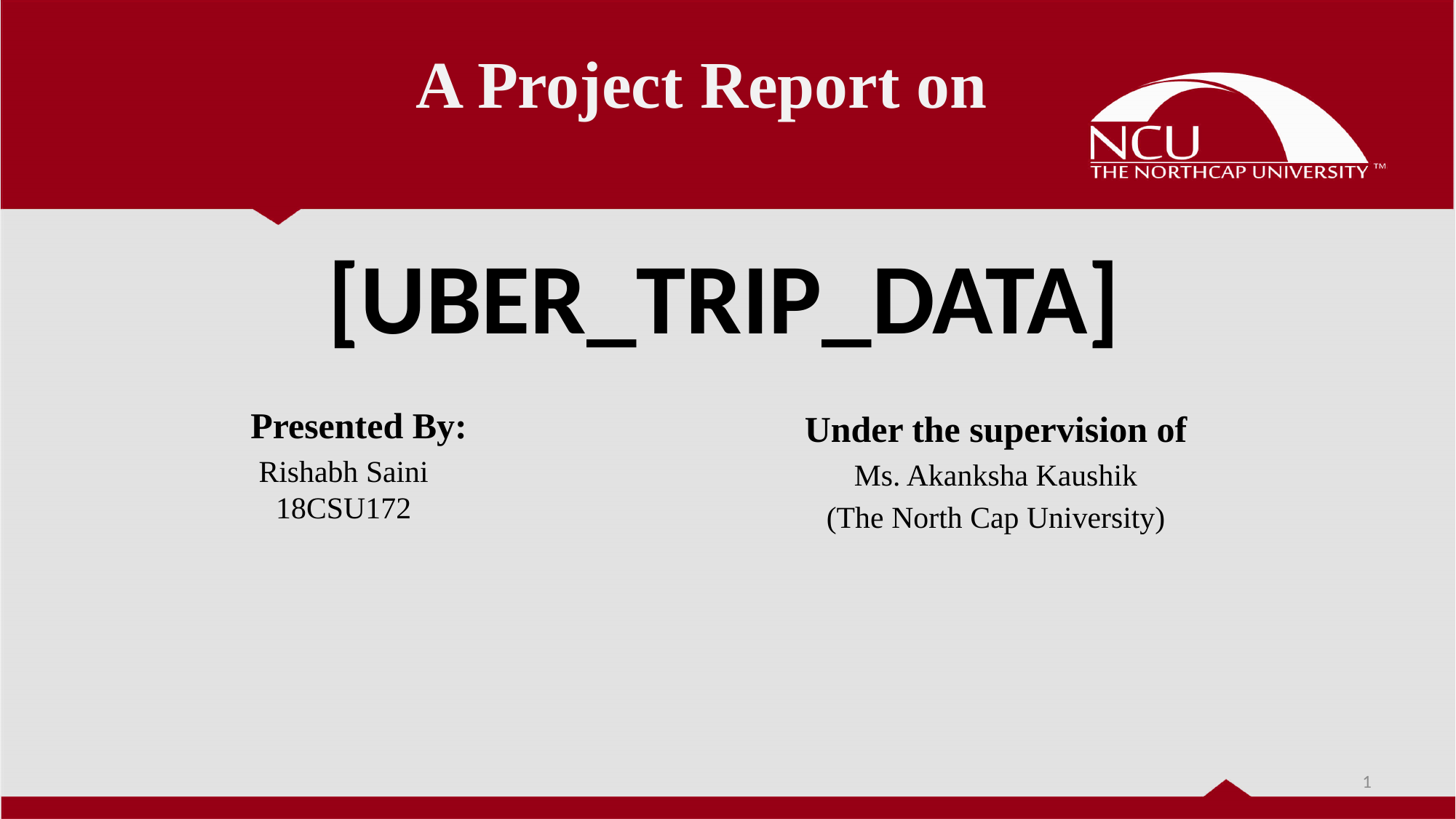

A Project Report on

[UBER_TRIP_DATA]
Presented By:
Under the supervision of
Ms. Akanksha Kaushik
(The North Cap University)

Rishabh Saini
18CSU172

1